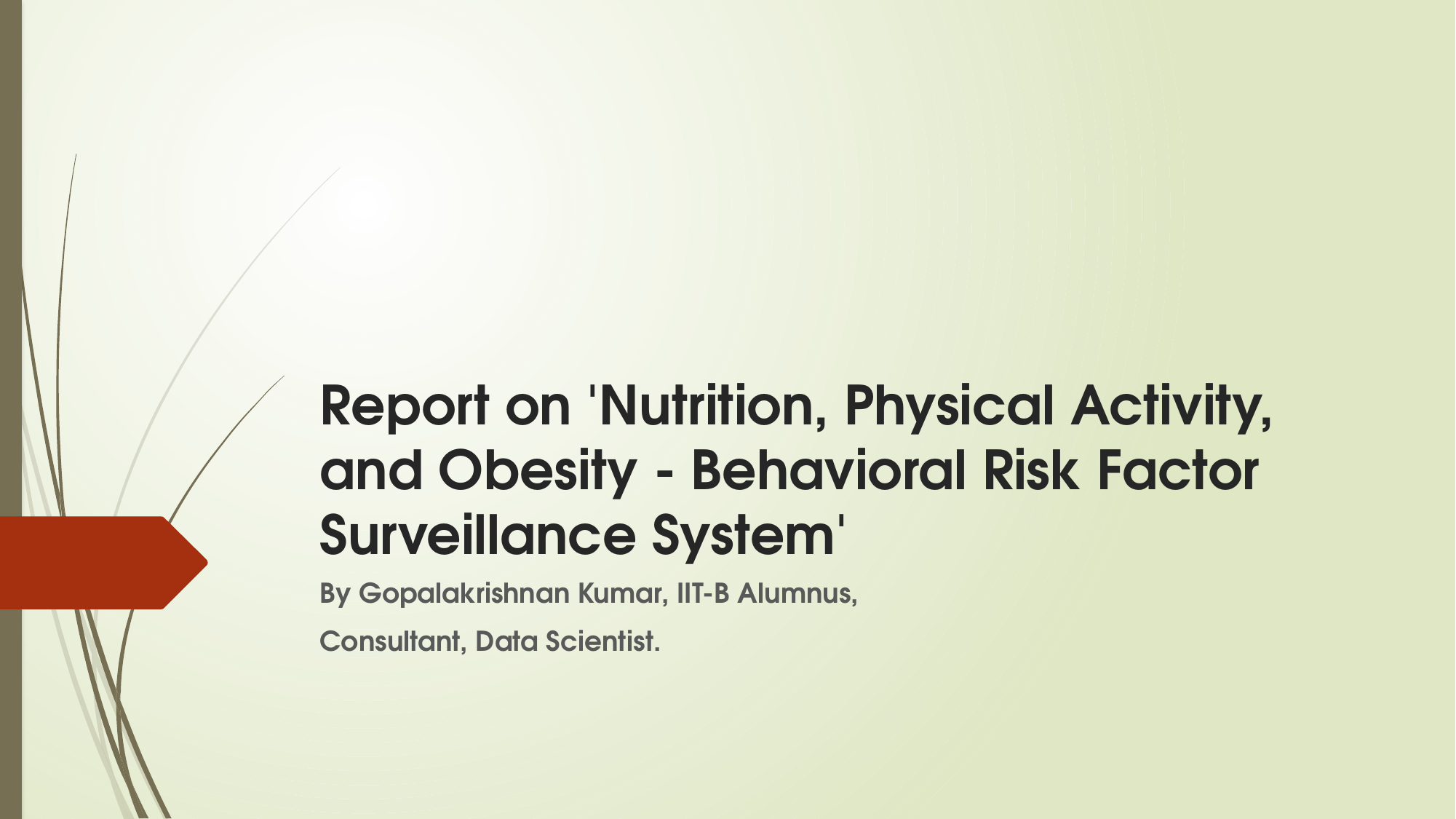

# Report on 'Nutrition, Physical Activity, and Obesity - Behavioral Risk Factor Surveillance System'
By Gopalakrishnan Kumar, IIT-B Alumnus,
Consultant, Data Scientist.